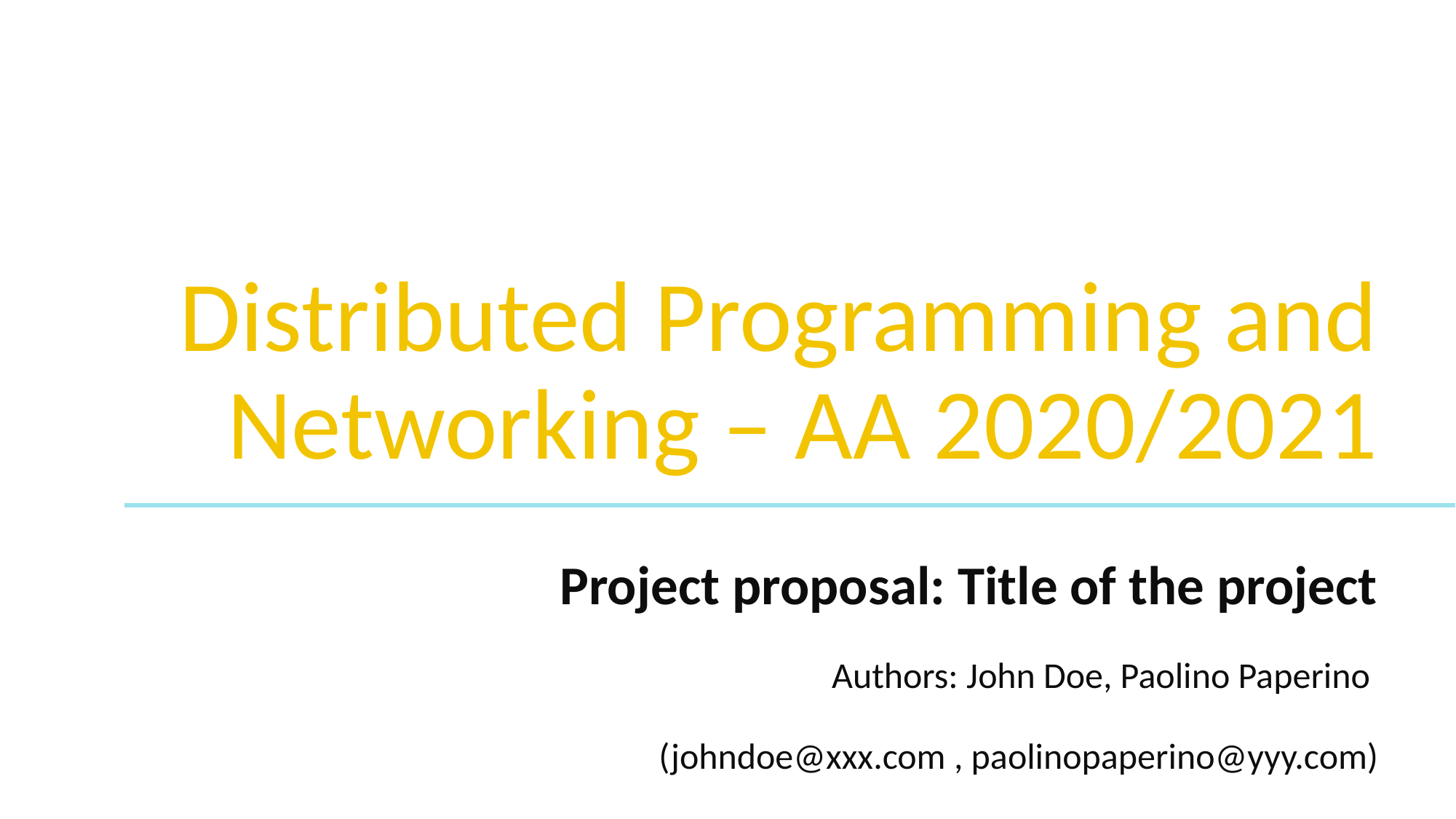

# Distributed Programming and Networking – AA 2020/2021
Project proposal: Title of the project
Authors: John Doe, Paolino Paperino
(johndoe@xxx.com , paolinopaperino@yyy.com)